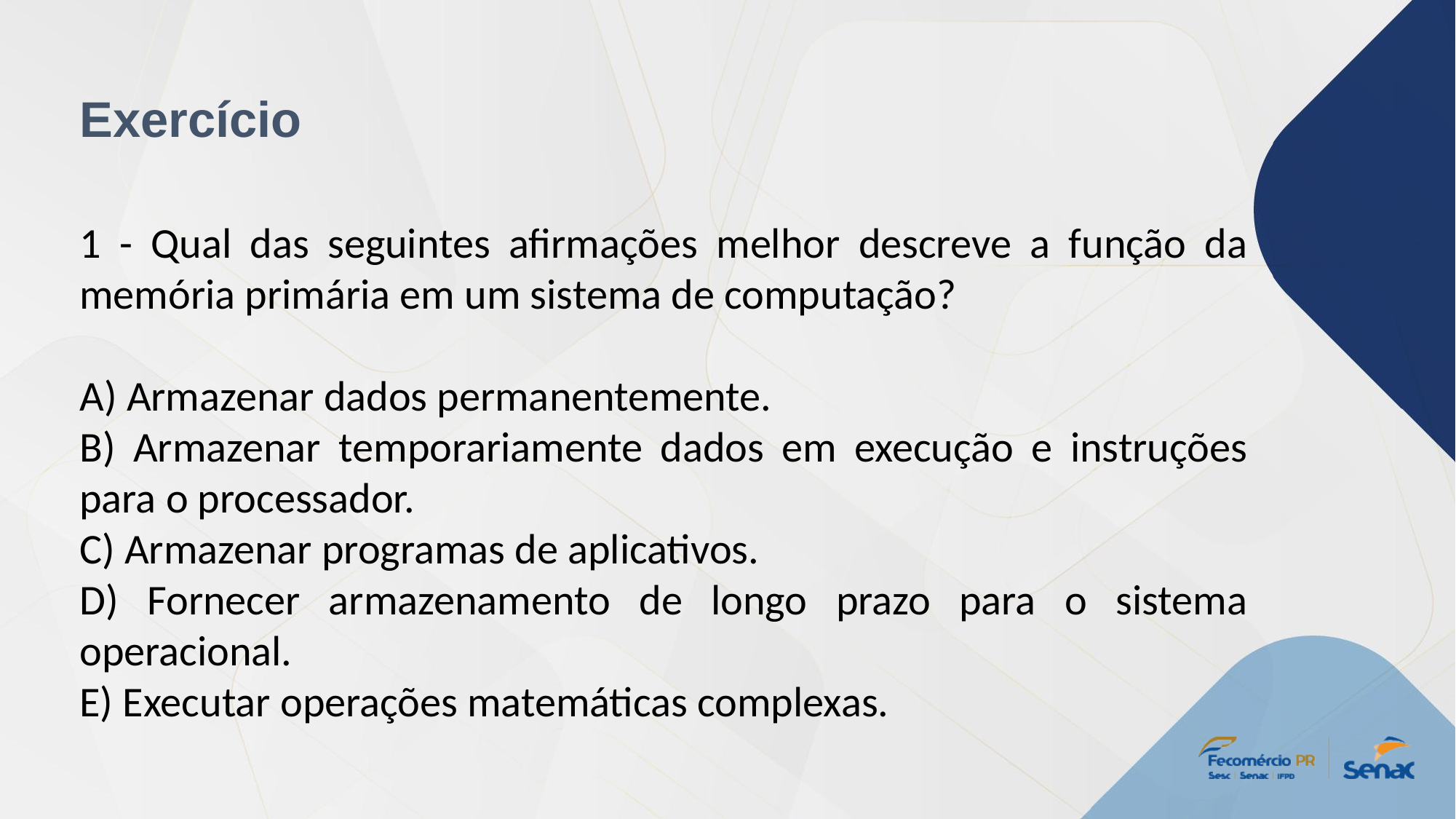

Exercício
1 - Qual das seguintes afirmações melhor descreve a função da memória primária em um sistema de computação?

A) Armazenar dados permanentemente.
B) Armazenar temporariamente dados em execução e instruções para o processador.
C) Armazenar programas de aplicativos.
D) Fornecer armazenamento de longo prazo para o sistema operacional.
E) Executar operações matemáticas complexas.